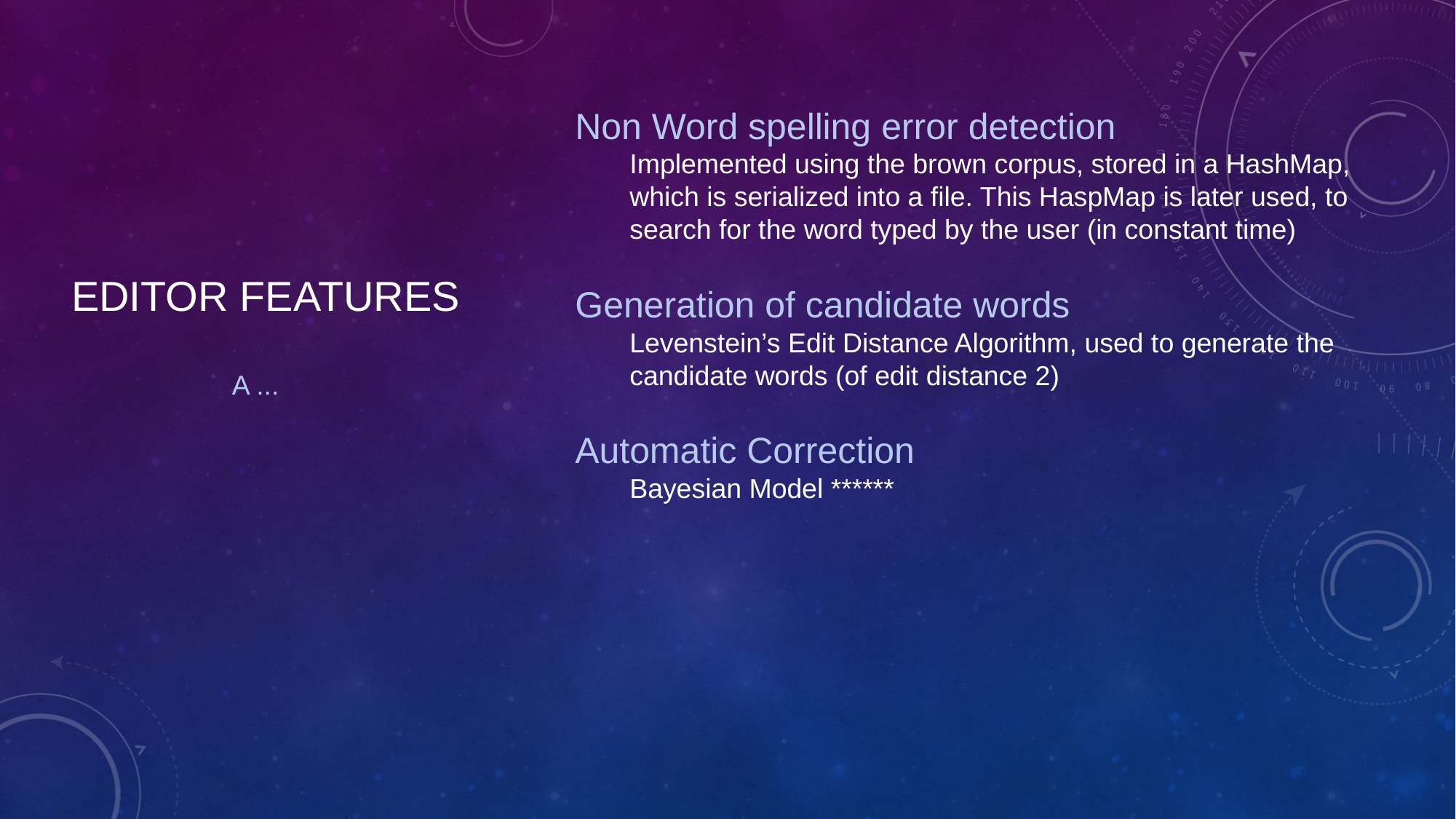

Non Word spelling error detection
Implemented using the brown corpus, stored in a HashMap, which is serialized into a file. This HaspMap is later used, to search for the word typed by the user (in constant time)

Generation of candidate words
Levenstein’s Edit Distance Algorithm, used to generate the candidate words (of edit distance 2)

Automatic Correction
Bayesian Model ******
# EDITOR FEATURES
A ...